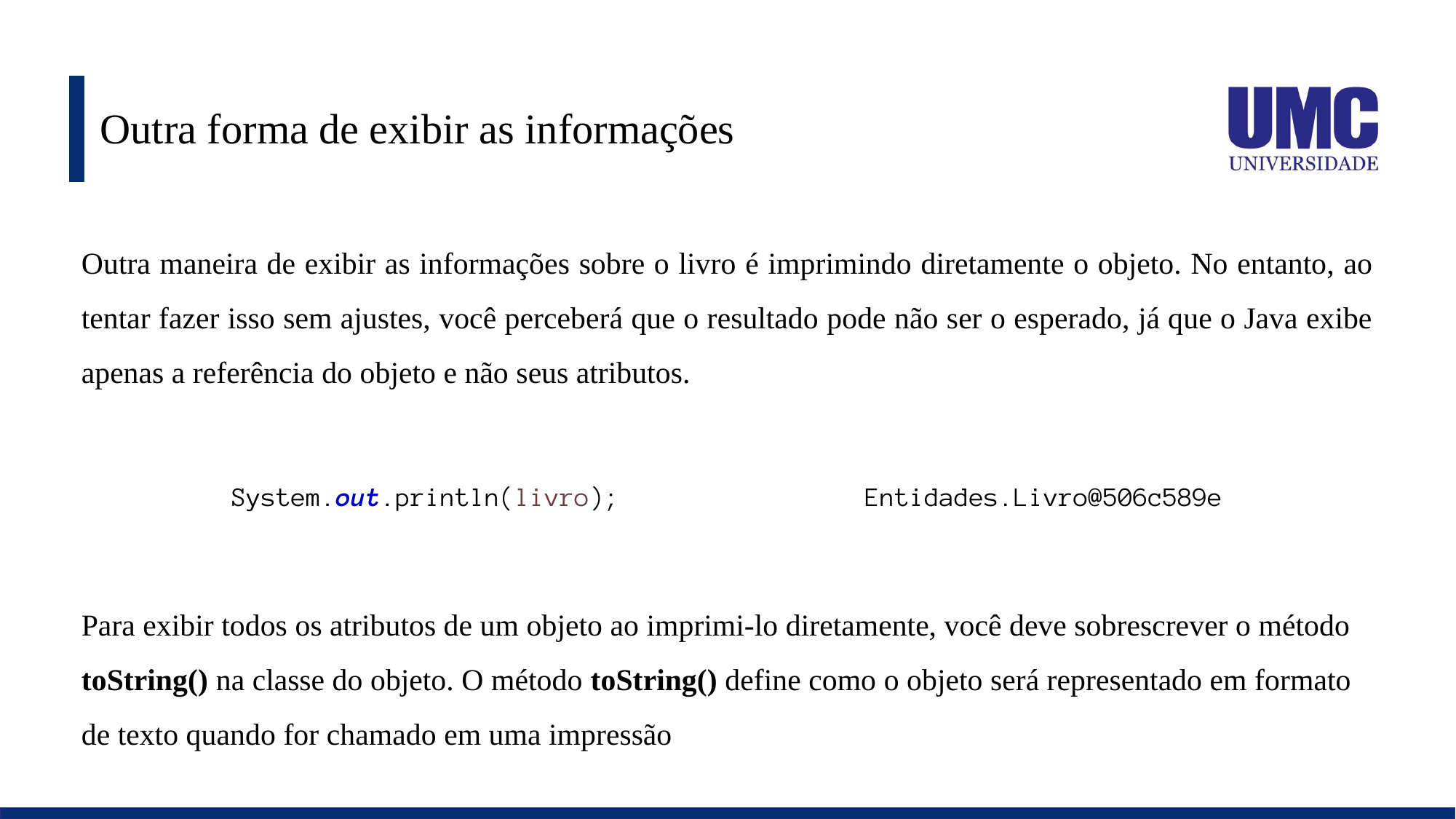

# Outra forma de exibir as informações
Outra maneira de exibir as informações sobre o livro é imprimindo diretamente o objeto. No entanto, ao tentar fazer isso sem ajustes, você perceberá que o resultado pode não ser o esperado, já que o Java exibe apenas a referência do objeto e não seus atributos.
System.out.println(livro);
Entidades.Livro@506c589e
Para exibir todos os atributos de um objeto ao imprimi-lo diretamente, você deve sobrescrever o método toString() na classe do objeto. O método toString() define como o objeto será representado em formato de texto quando for chamado em uma impressão